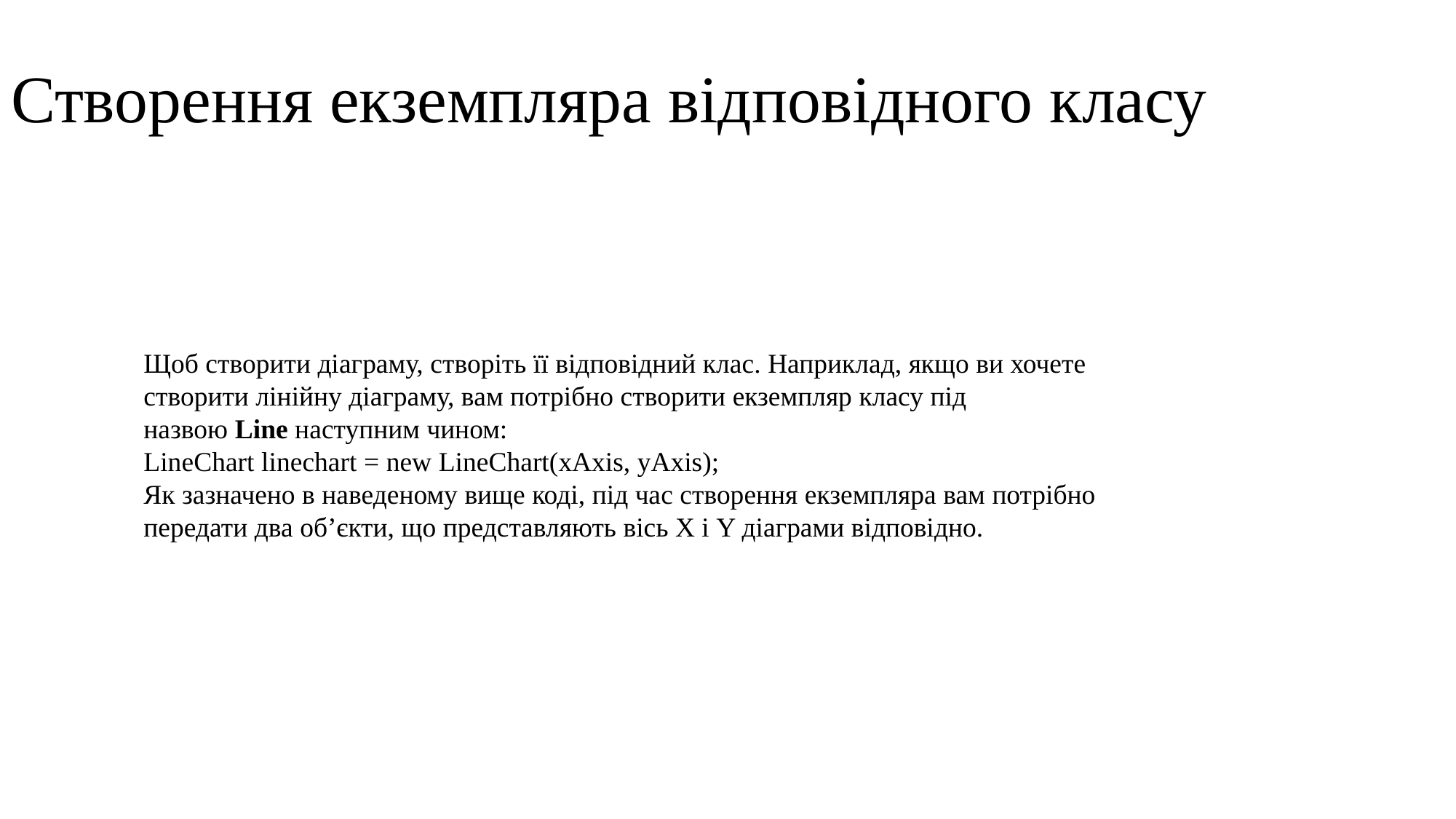

# Створення екземпляра відповідного класу
Щоб створити діаграму, створіть її відповідний клас. Наприклад, якщо ви хочете створити лінійну діаграму, вам потрібно створити екземпляр класу під назвою Line наступним чином:
LineChart linechart = new LineChart(xAxis, yAxis);
Як зазначено в наведеному вище коді, під час створення екземпляра вам потрібно передати два об’єкти, що представляють вісь X і Y діаграми відповідно.